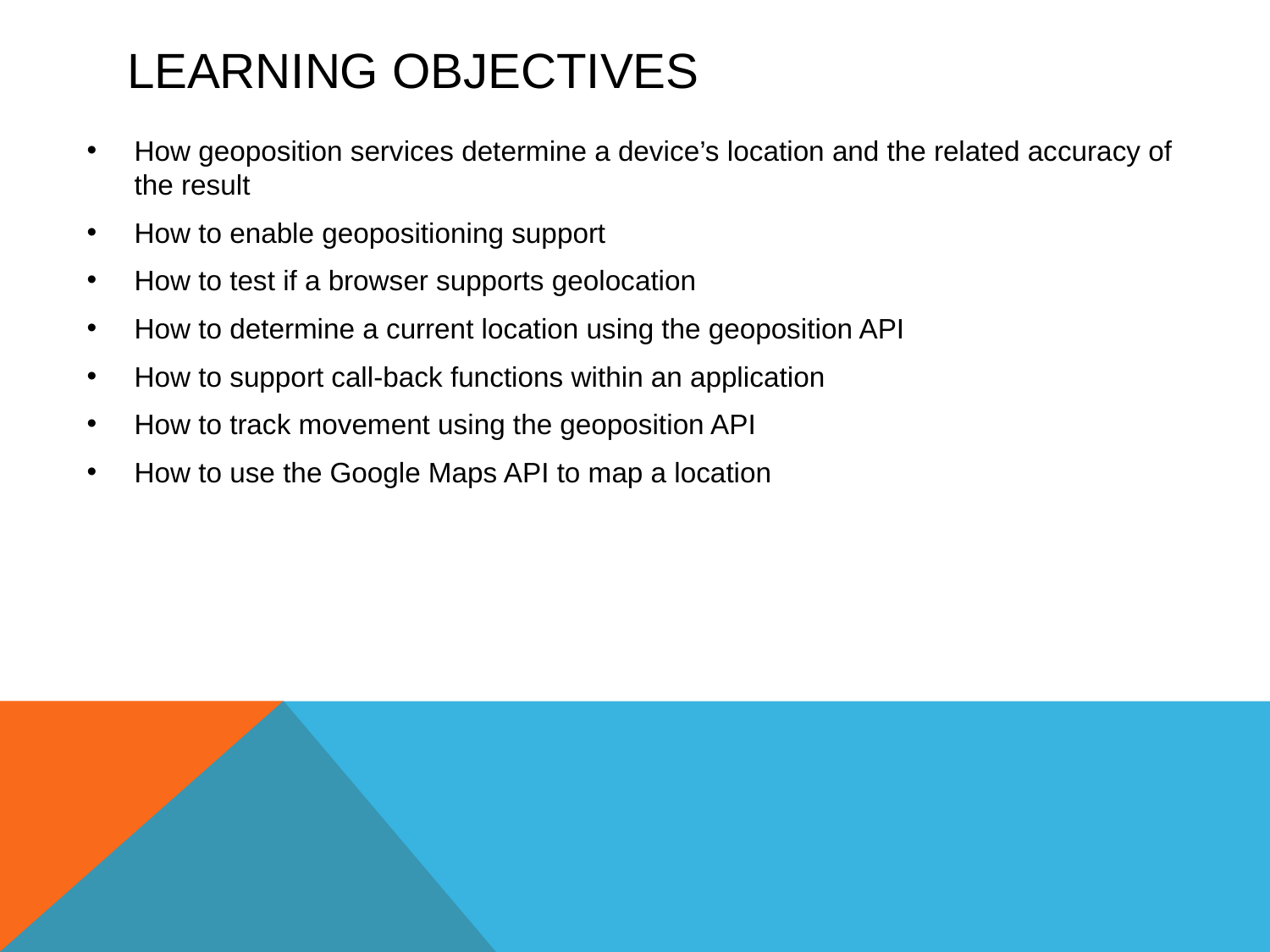

# Learning Objectives
How geoposition services determine a device’s location and the related accuracy of the result
How to enable geopositioning support
How to test if a browser supports geolocation
How to determine a current location using the geoposition API
How to support call-back functions within an application
How to track movement using the geoposition API
How to use the Google Maps API to map a location